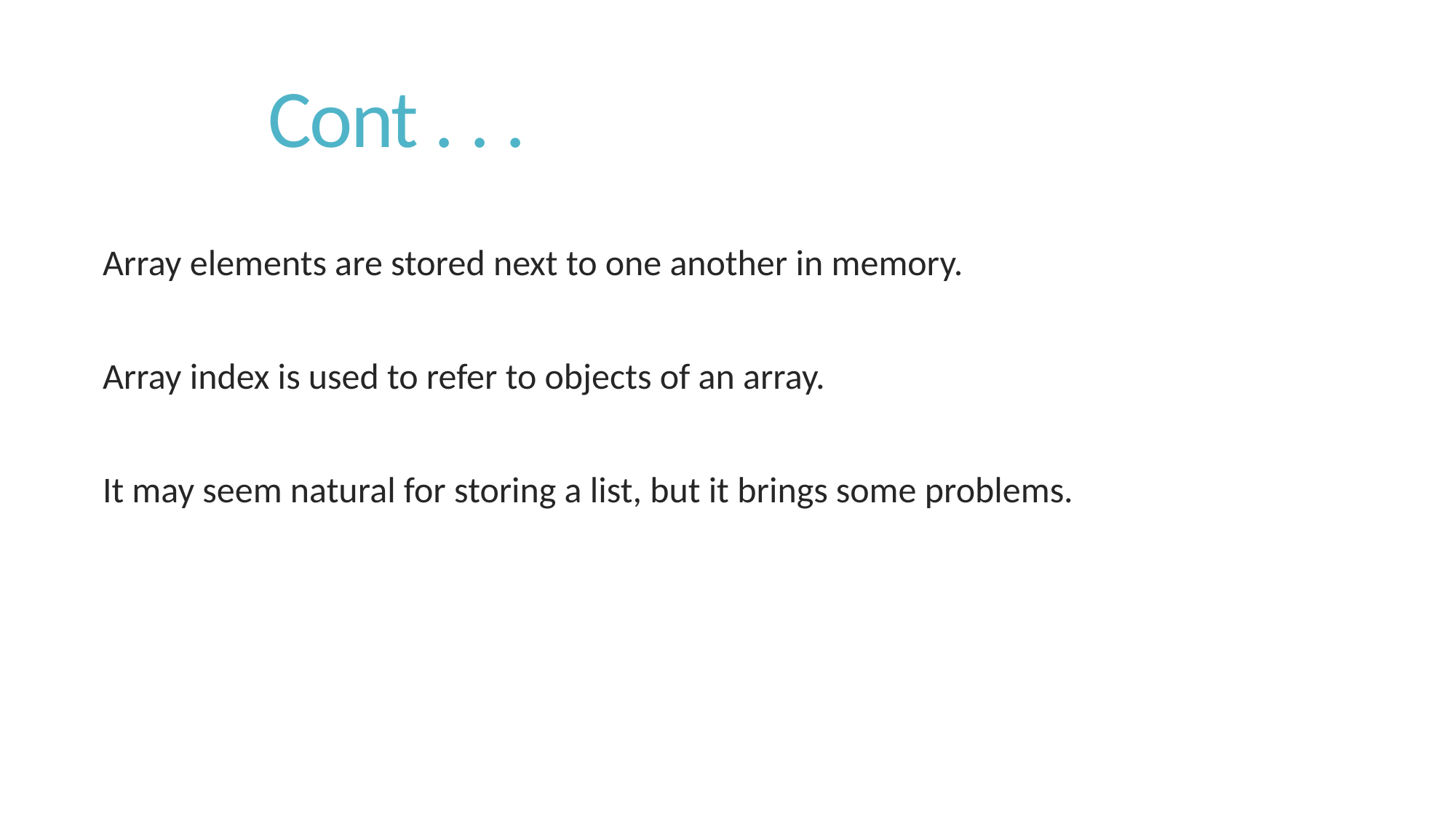

# Cont . . .
Array elements are stored next to one another in memory.

Array index is used to refer to objects of an array.

It may seem natural for storing a list, but it brings some problems.